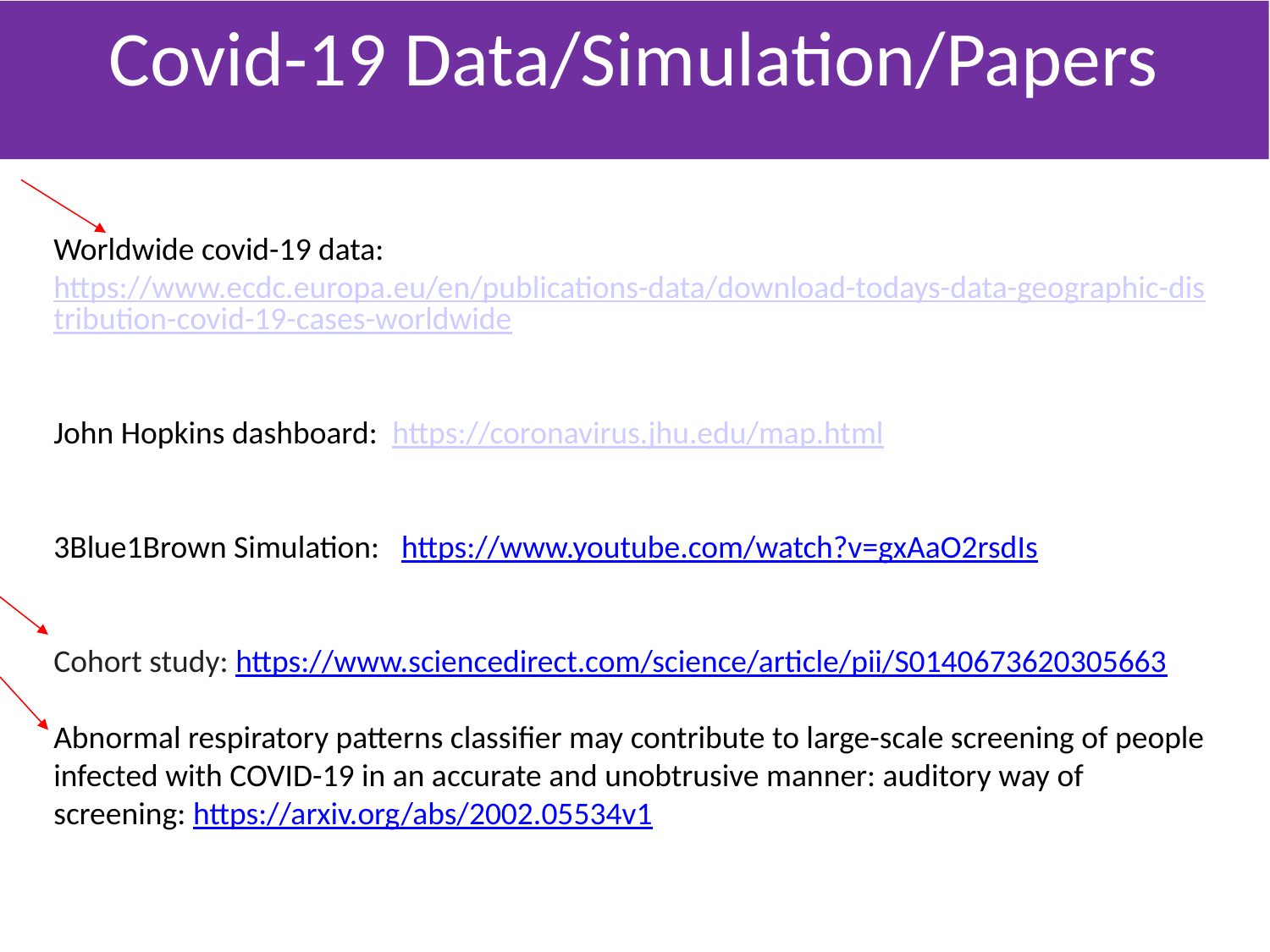

# Covid-19 Data/Simulation/Papers
Worldwide covid-19 data:   https://www.ecdc.europa.eu/en/publications-data/download-todays-data-geographic-distribution-covid-19-cases-worldwide

John Hopkins dashboard:  https://coronavirus.jhu.edu/map.html

3Blue1Brown Simulation:   https://www.youtube.com/watch?v=gxAaO2rsdIs

Cohort study: https://www.sciencedirect.com/science/article/pii/S0140673620305663

Abnormal respiratory patterns classifier may contribute to large-scale screening of people infected with COVID-19 in an accurate and unobtrusive manner: auditory way of screening: https://arxiv.org/abs/2002.05534v1